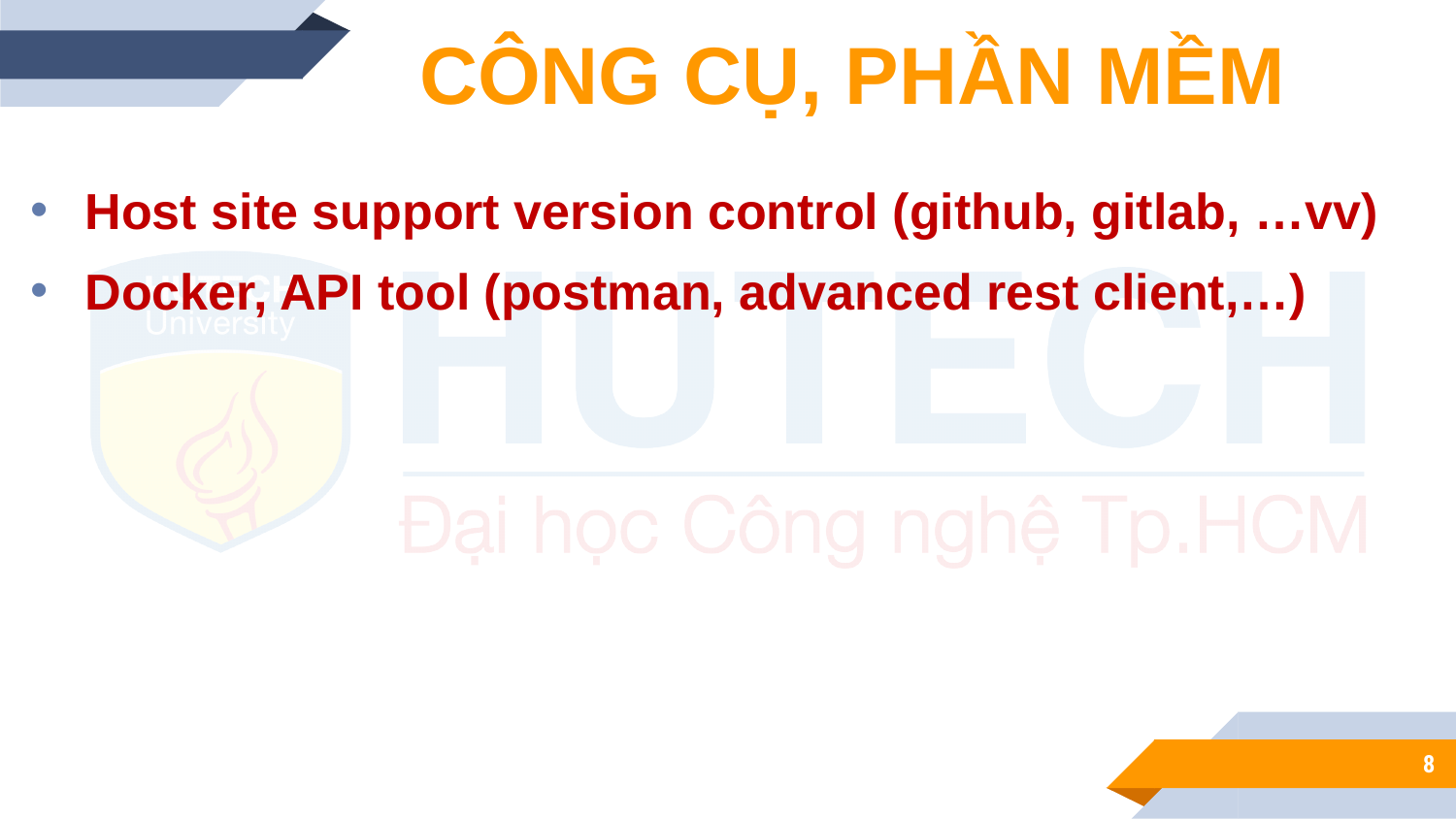

CÔNG CỤ, PHẦN MỀM
Host site support version control (github, gitlab, …vv)
Docker, API tool (postman, advanced rest client,…)
8